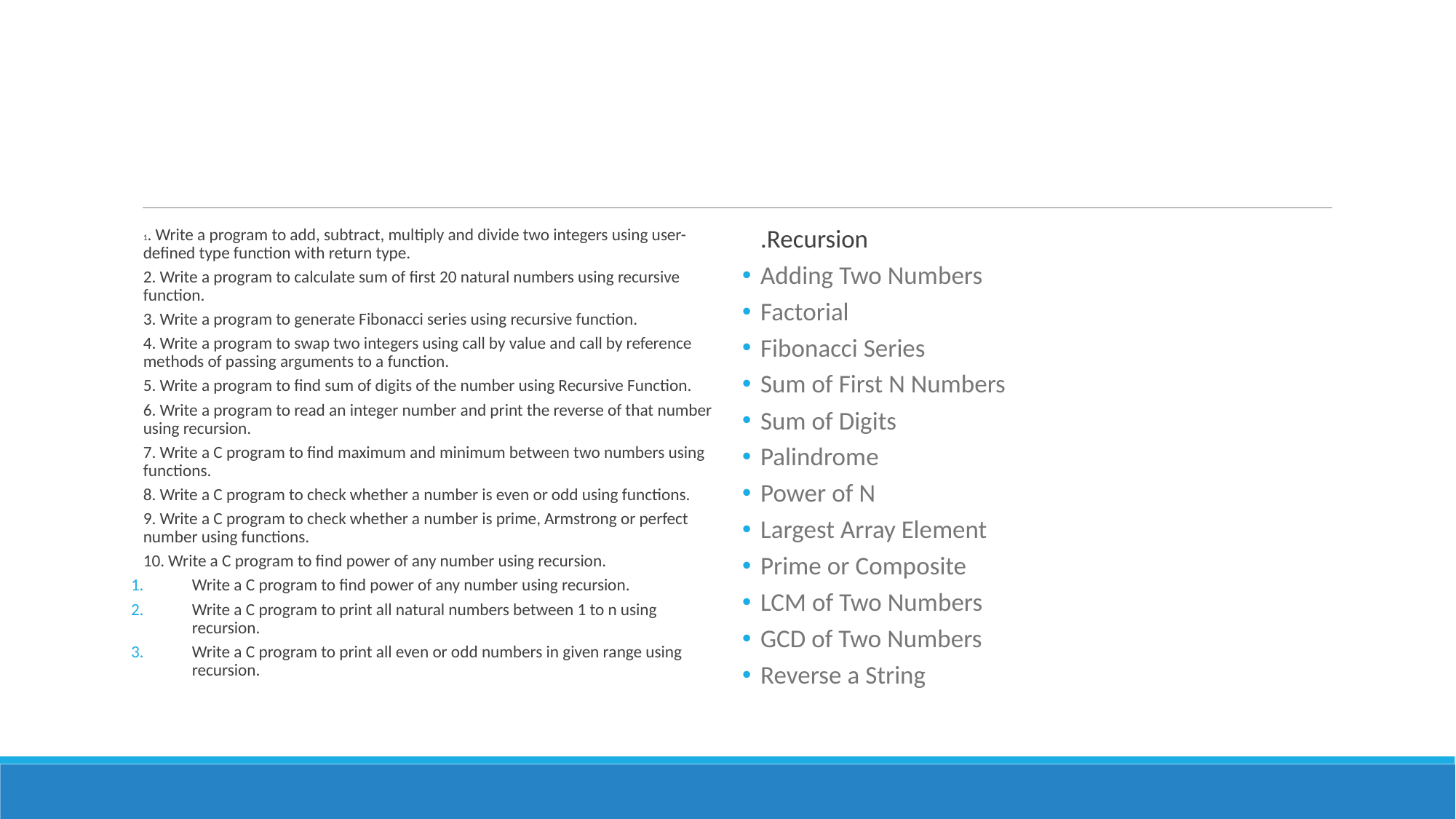

#
1. Write a program to add, subtract, multiply and divide two integers using user-defined type function with return type.
2. Write a program to calculate sum of first 20 natural numbers using recursive function.
3. Write a program to generate Fibonacci series using recursive function.
4. Write a program to swap two integers using call by value and call by reference methods of passing arguments to a function.
5. Write a program to find sum of digits of the number using Recursive Function.
6. Write a program to read an integer number and print the reverse of that number using recursion.
7. Write a C program to find maximum and minimum between two numbers using functions.
8. Write a C program to check whether a number is even or odd using functions.
9. Write a C program to check whether a number is prime, Armstrong or perfect number using functions.
10. Write a C program to find power of any number using recursion.
Write a C program to find power of any number using recursion.
Write a C program to print all natural numbers between 1 to n using recursion.
Write a C program to print all even or odd numbers in given range using recursion.
.Recursion
Adding Two Numbers
Factorial
Fibonacci Series
Sum of First N Numbers
Sum of Digits
Palindrome
Power of N
Largest Array Element
Prime or Composite
LCM of Two Numbers
GCD of Two Numbers
Reverse a String